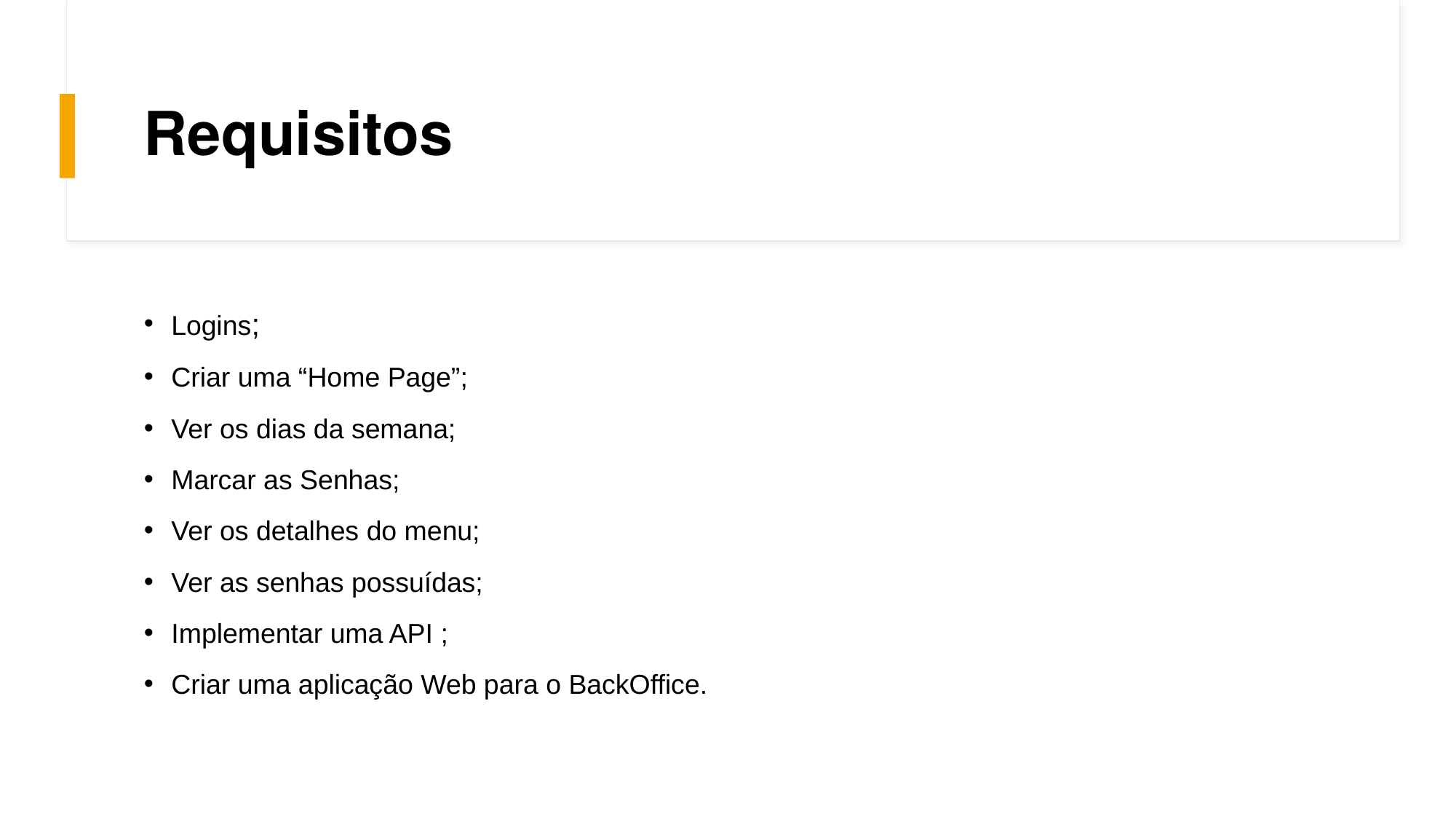

# Requisitos
Logins;
Criar uma “Home Page”;
Ver os dias da semana;
Marcar as Senhas;
Ver os detalhes do menu;
Ver as senhas possuídas;
Implementar uma API ;
Criar uma aplicação Web para o BackOffice.